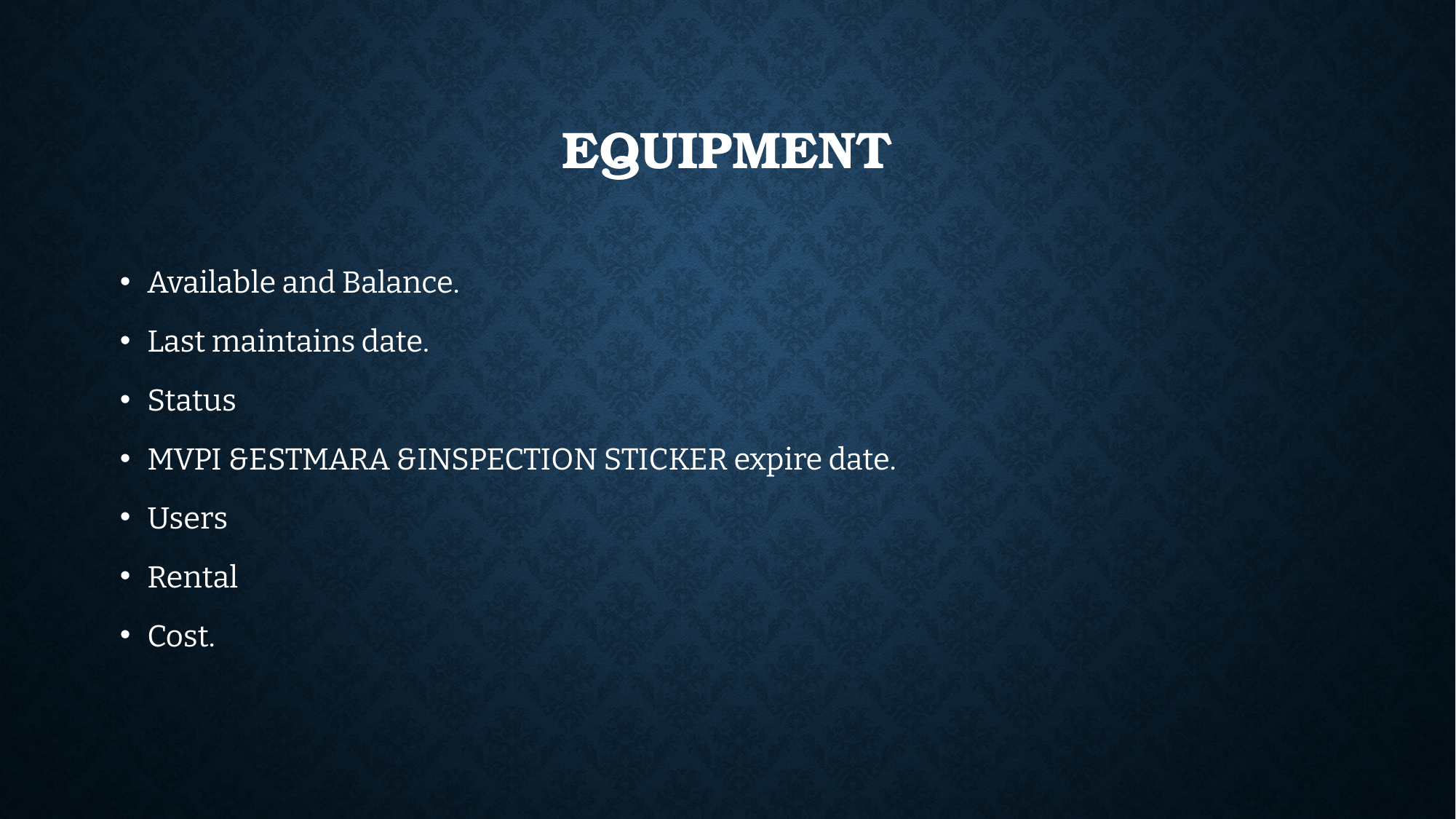

# equipment
Available and Balance.
Last maintains date.
Status
MVPI &ESTMARA &INSPECTION STICKER expire date.
Users
Rental
Cost.